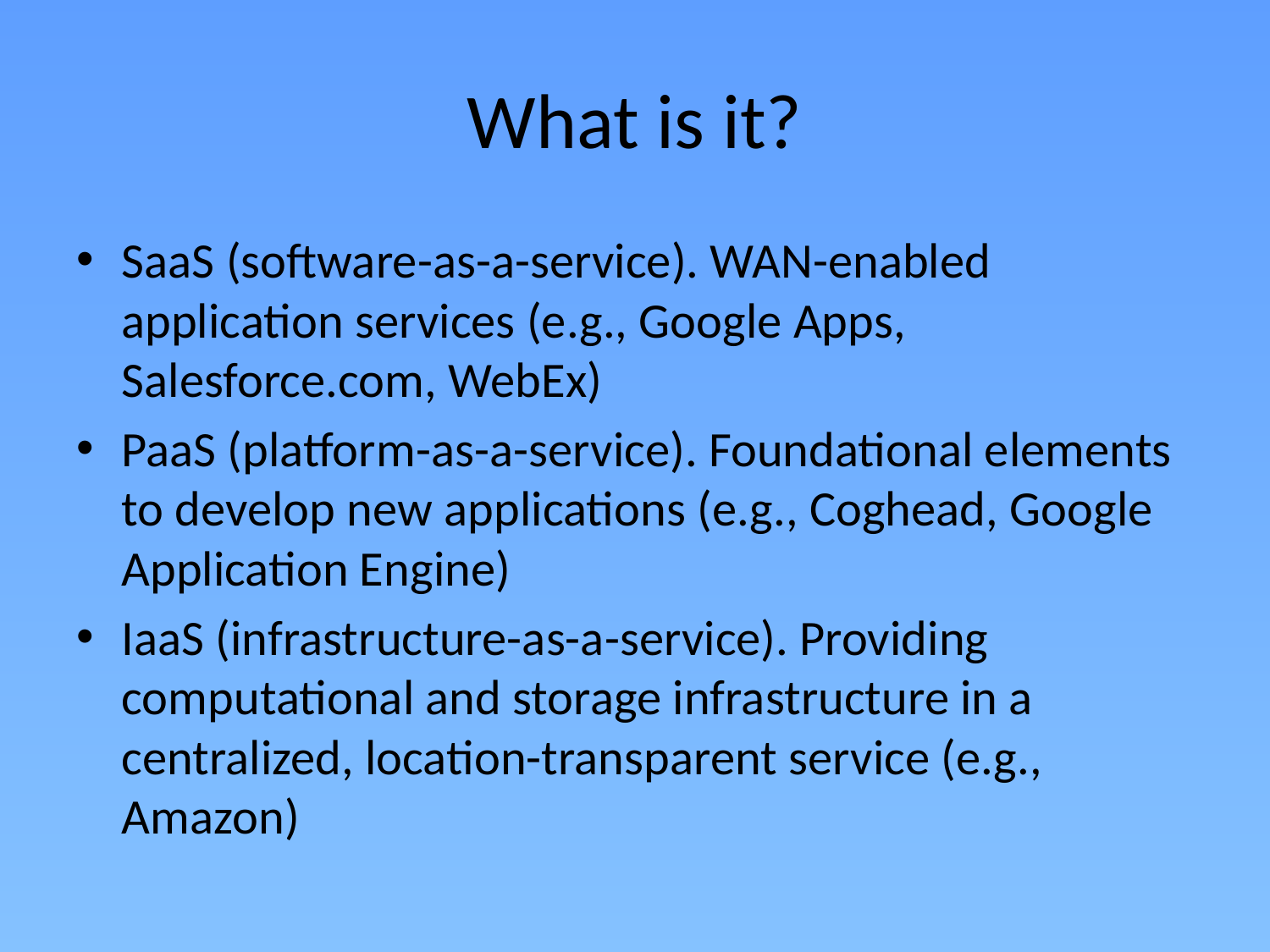

# What is it?
SaaS (software-as-a-service). WAN-enabled application services (e.g., Google Apps, Salesforce.com, WebEx)
PaaS (platform-as-a-service). Foundational elements to develop new applications (e.g., Coghead, Google Application Engine)
IaaS (infrastructure-as-a-service). Providing computational and storage infrastructure in a centralized, location-transparent service (e.g., Amazon)